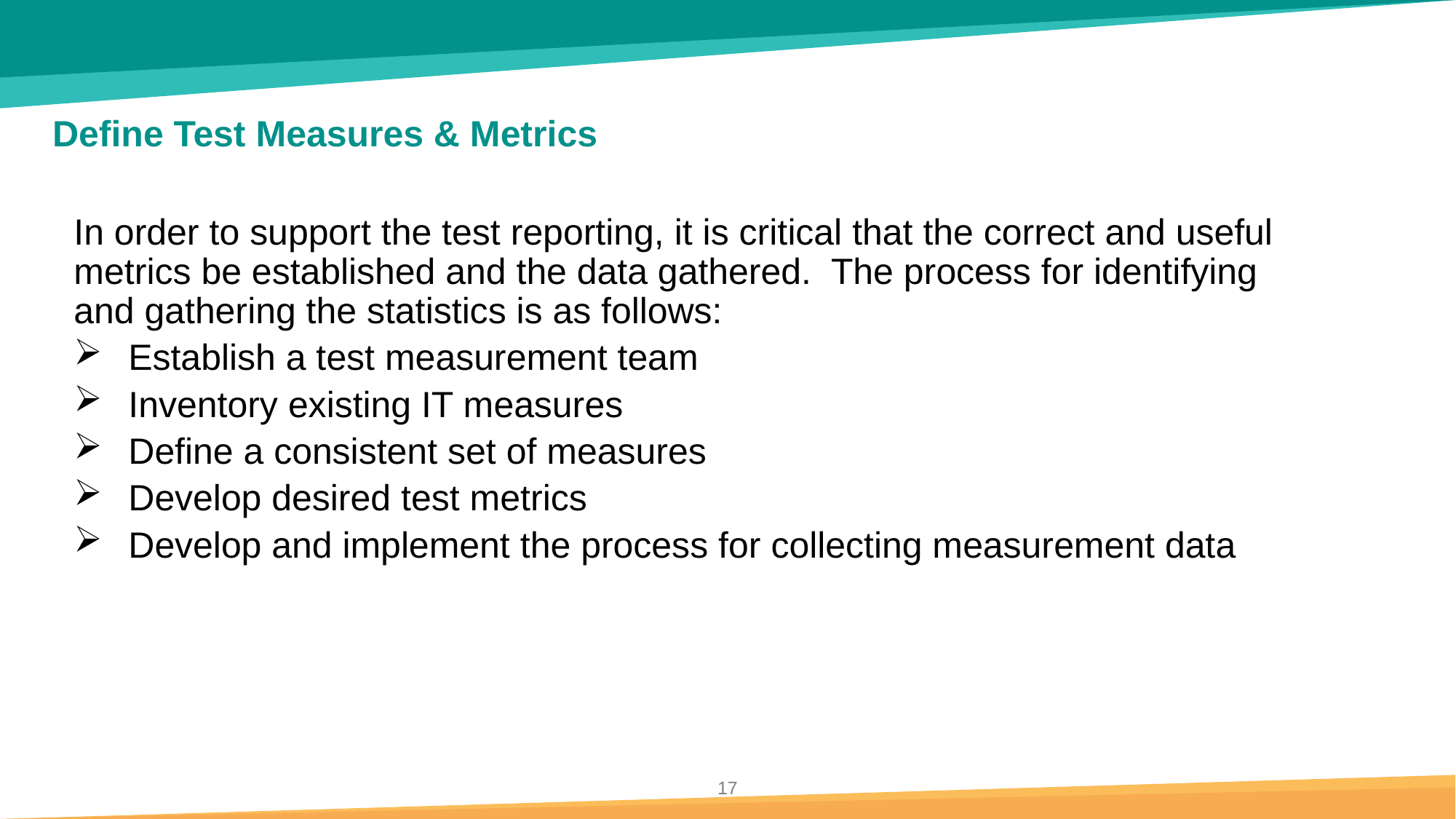

# Define Test Measures & Metrics
In order to support the test reporting, it is critical that the correct and useful metrics be established and the data gathered.  The process for identifying and gathering the statistics is as follows:
Establish a test measurement team
Inventory existing IT measures
Define a consistent set of measures
Develop desired test metrics
Develop and implement the process for collecting measurement data